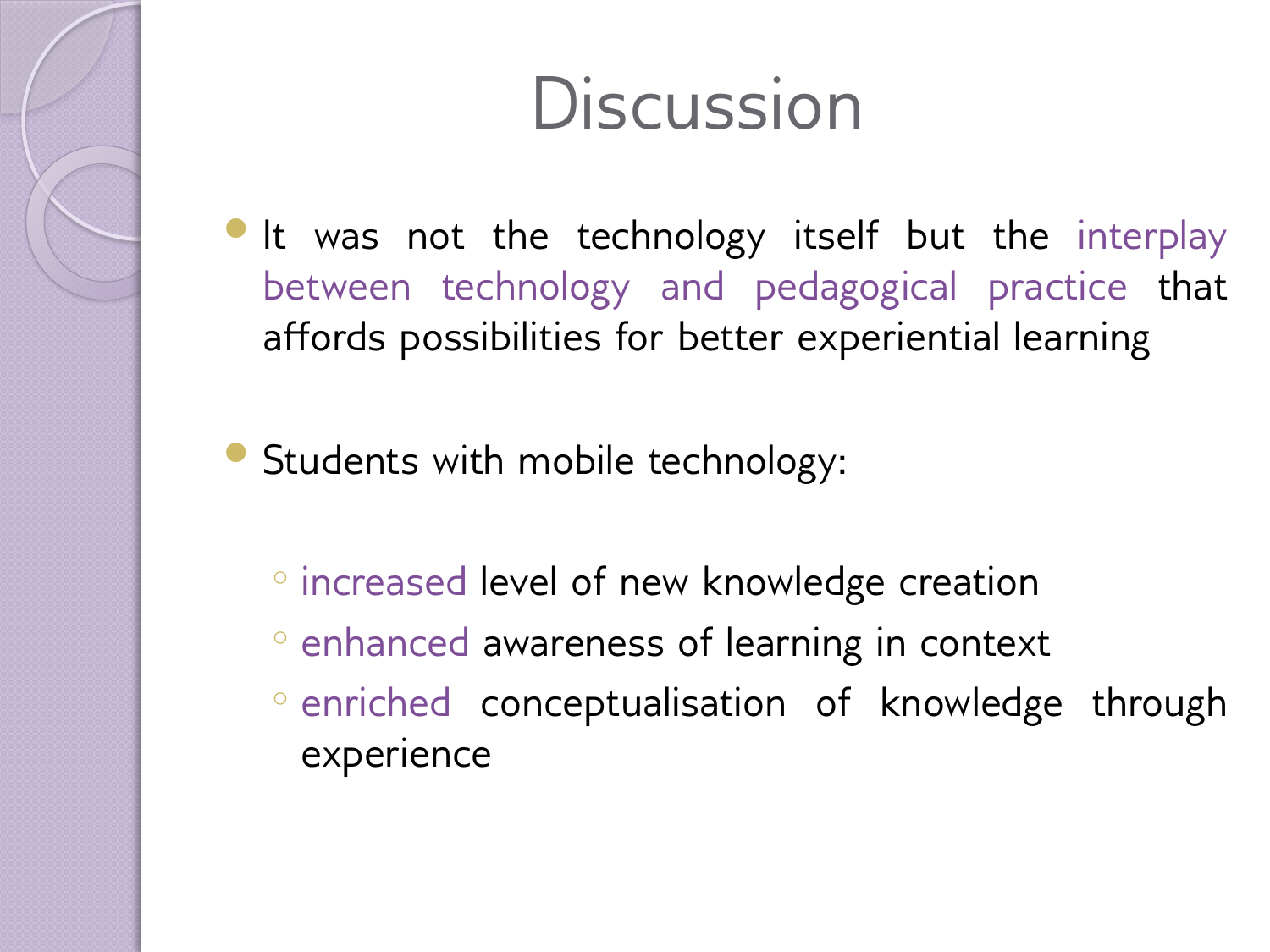

# Discussion
It was not the technology itself but the interplay between technology and pedagogical practice that affords possibilities for better experiential learning

Students with mobile technology:

increased level of new knowledge creation
enhanced awareness of learning in context
enriched conceptualisation of knowledge through experience